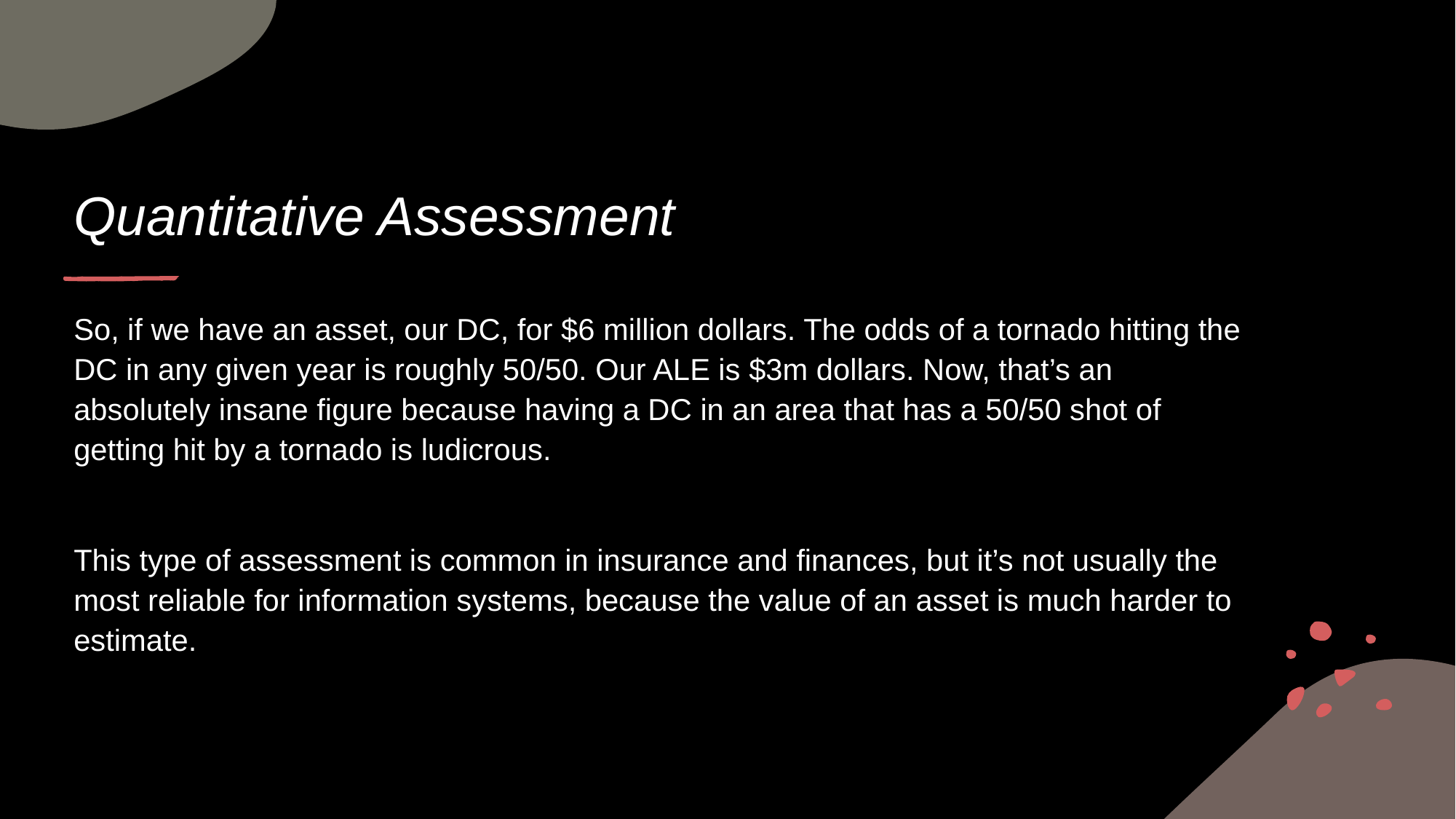

# Quantitative Assessment
So, if we have an asset, our DC, for $6 million dollars. The odds of a tornado hitting the DC in any given year is roughly 50/50. Our ALE is $3m dollars. Now, that’s an absolutely insane figure because having a DC in an area that has a 50/50 shot of getting hit by a tornado is ludicrous.

This type of assessment is common in insurance and finances, but it’s not usually the most reliable for information systems, because the value of an asset is much harder to estimate.